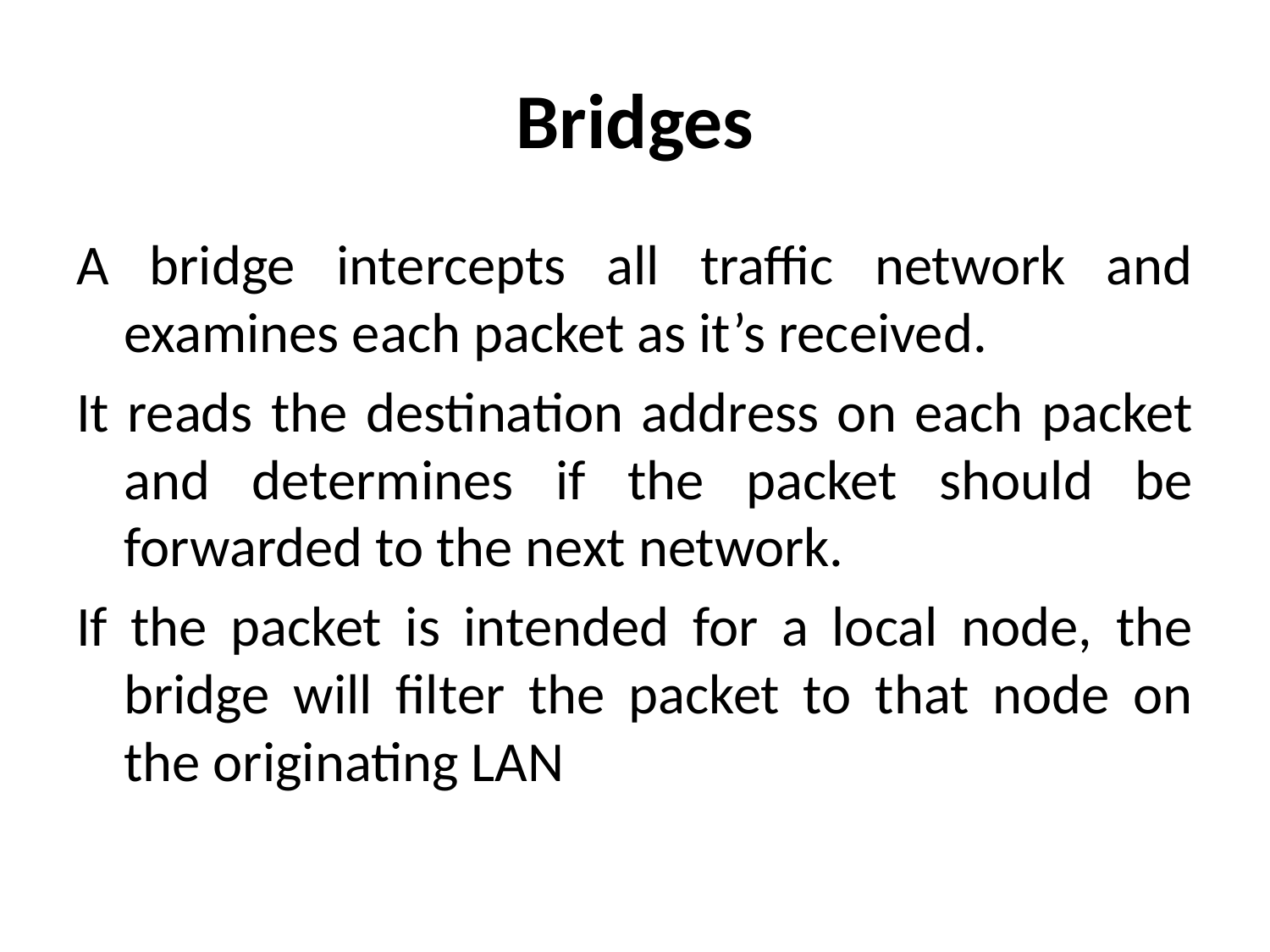

# Bridges
A bridge intercepts all traffic network and examines each packet as it’s received.
It reads the destination address on each packet and determines if the packet should be forwarded to the next network.
If the packet is intended for a local node, the bridge will filter the packet to that node on the originating LAN